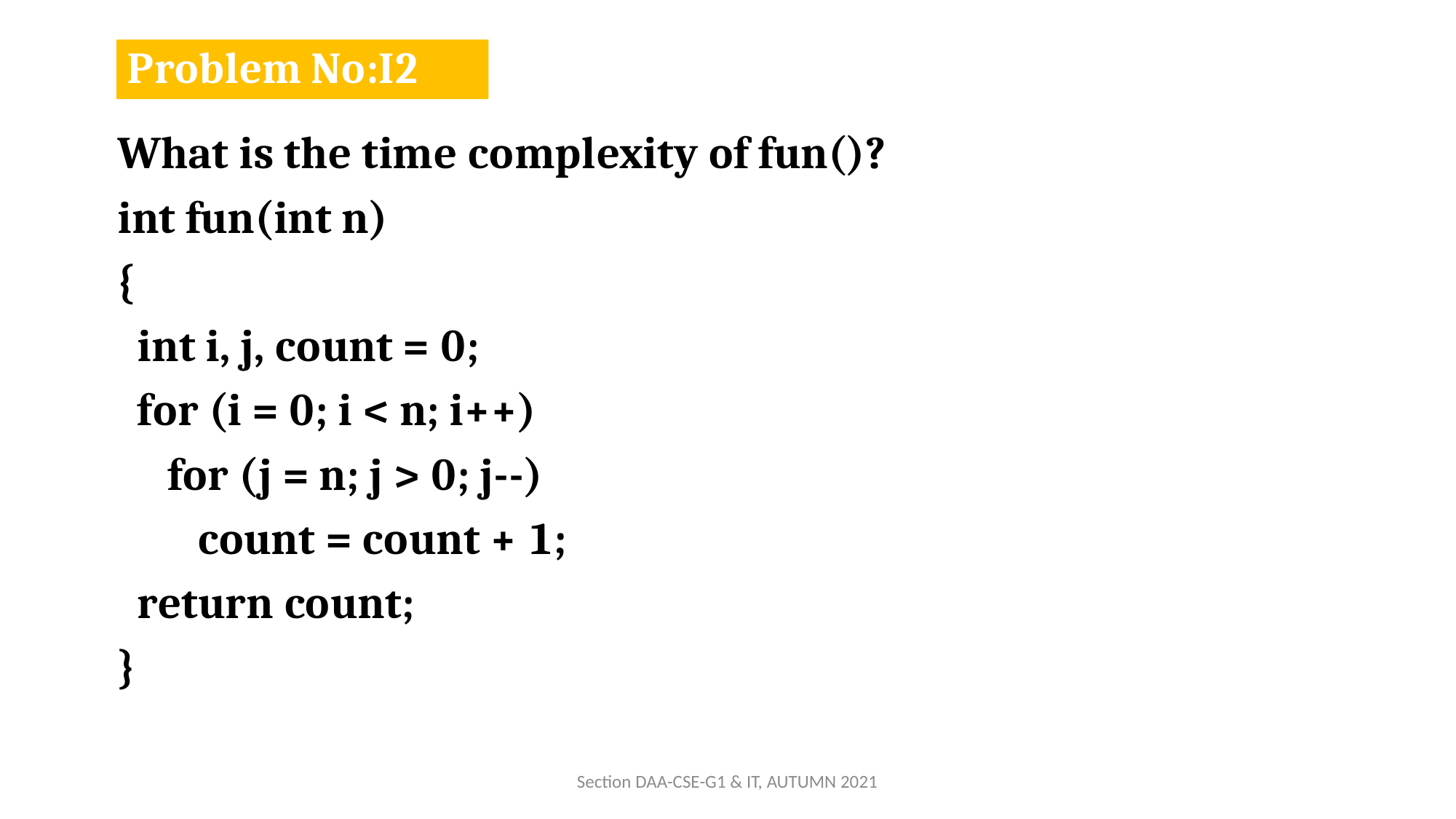

# Problem No:I2
What is the time complexity of fun()?
int fun(int n)
{
  int i, j, count = 0;
  for (i = 0; i < n; i++)
     for (j = n; j > 0; j--)
        count = count + 1;
  return count;
}
Section DAA-CSE-G1 & IT, AUTUMN 2021
5